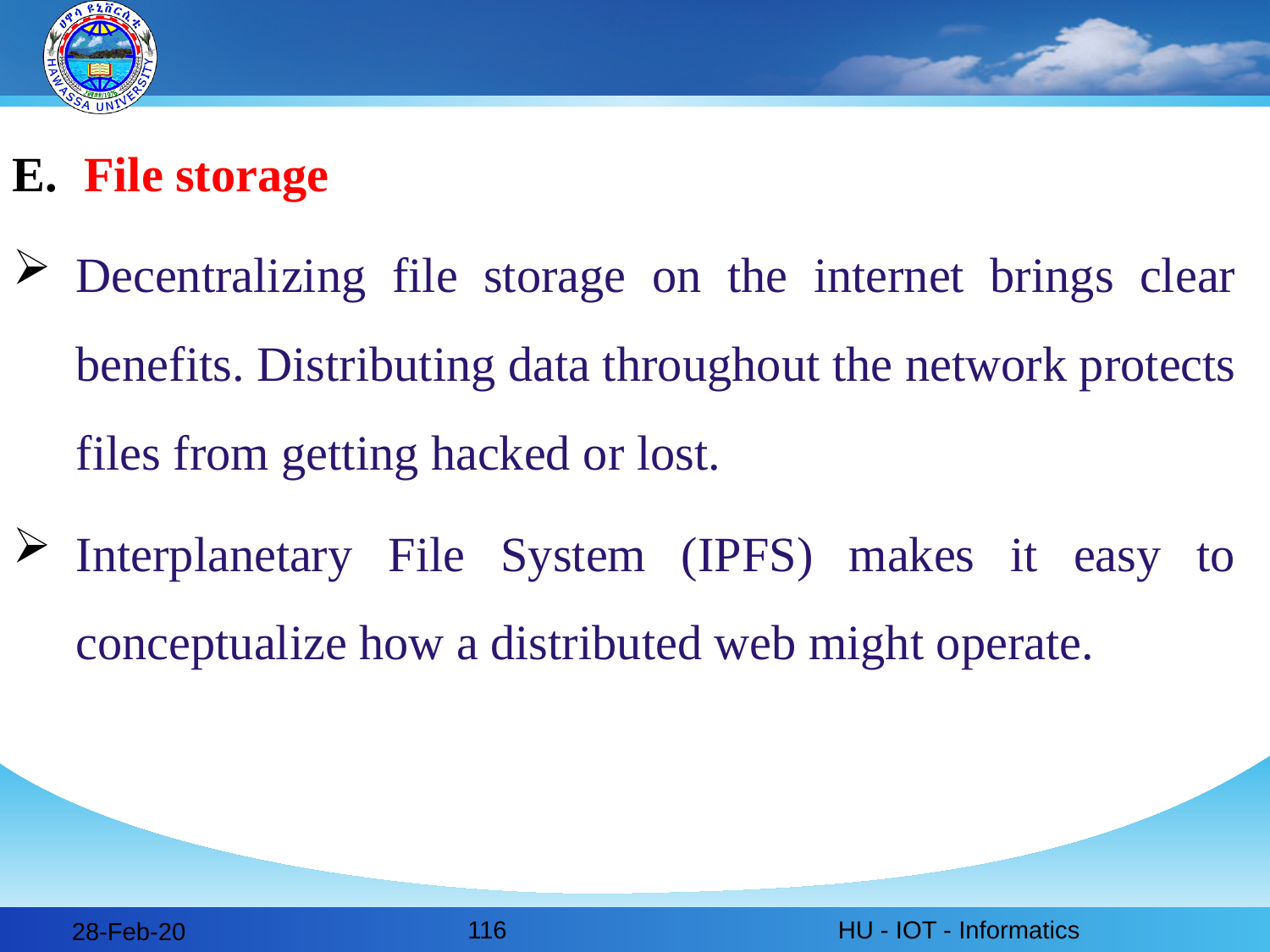

File storage
Decentralizing file storage on the internet brings clear benefits. Distributing data throughout the network protects files from getting hacked or lost.
Interplanetary File System (IPFS) makes it easy to conceptualize how a distributed web might operate.
116
HU - IOT - Informatics
28-Feb-20